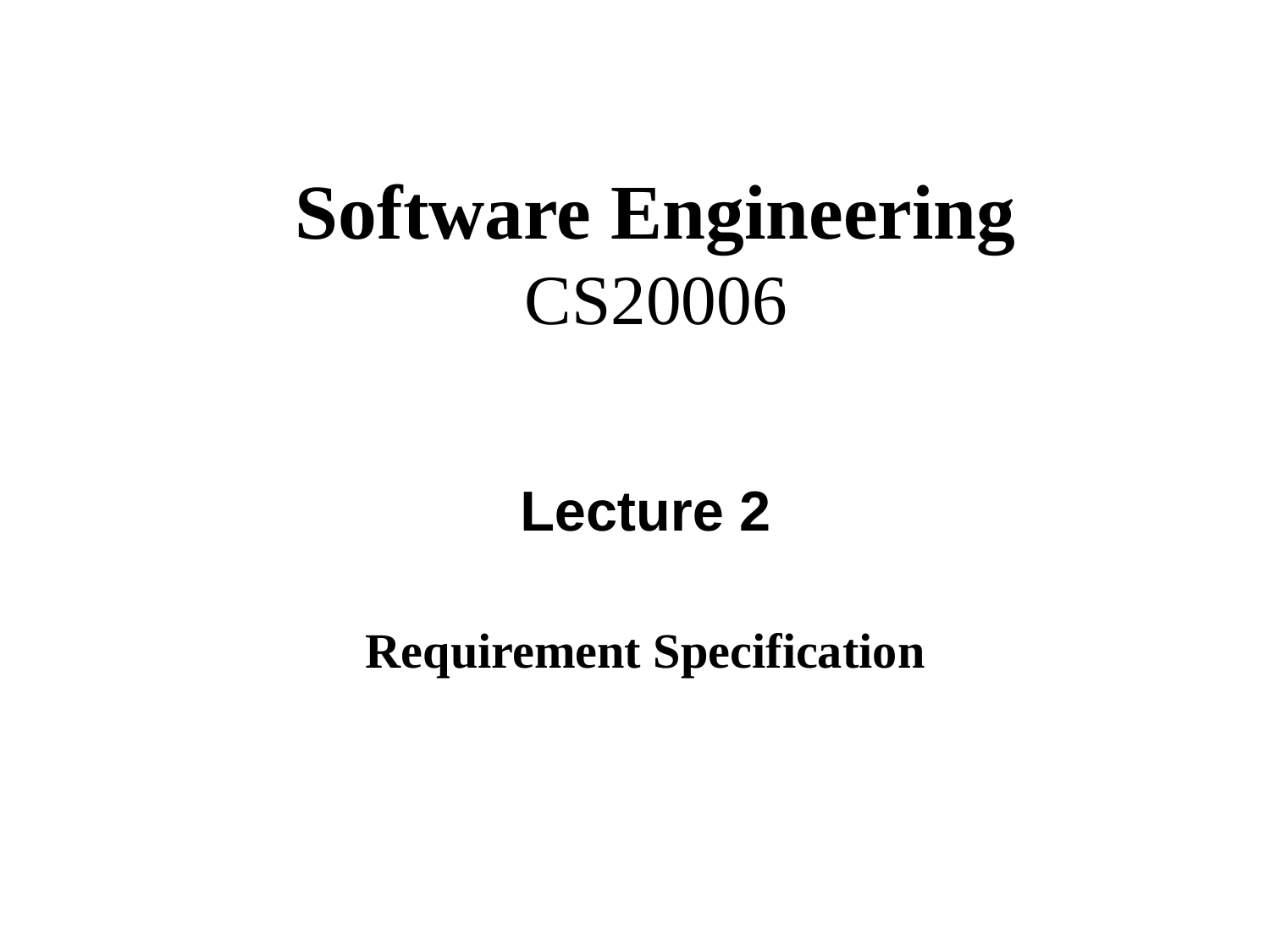

# Software Engineering CS20006
Lecture 2

Requirement Specification